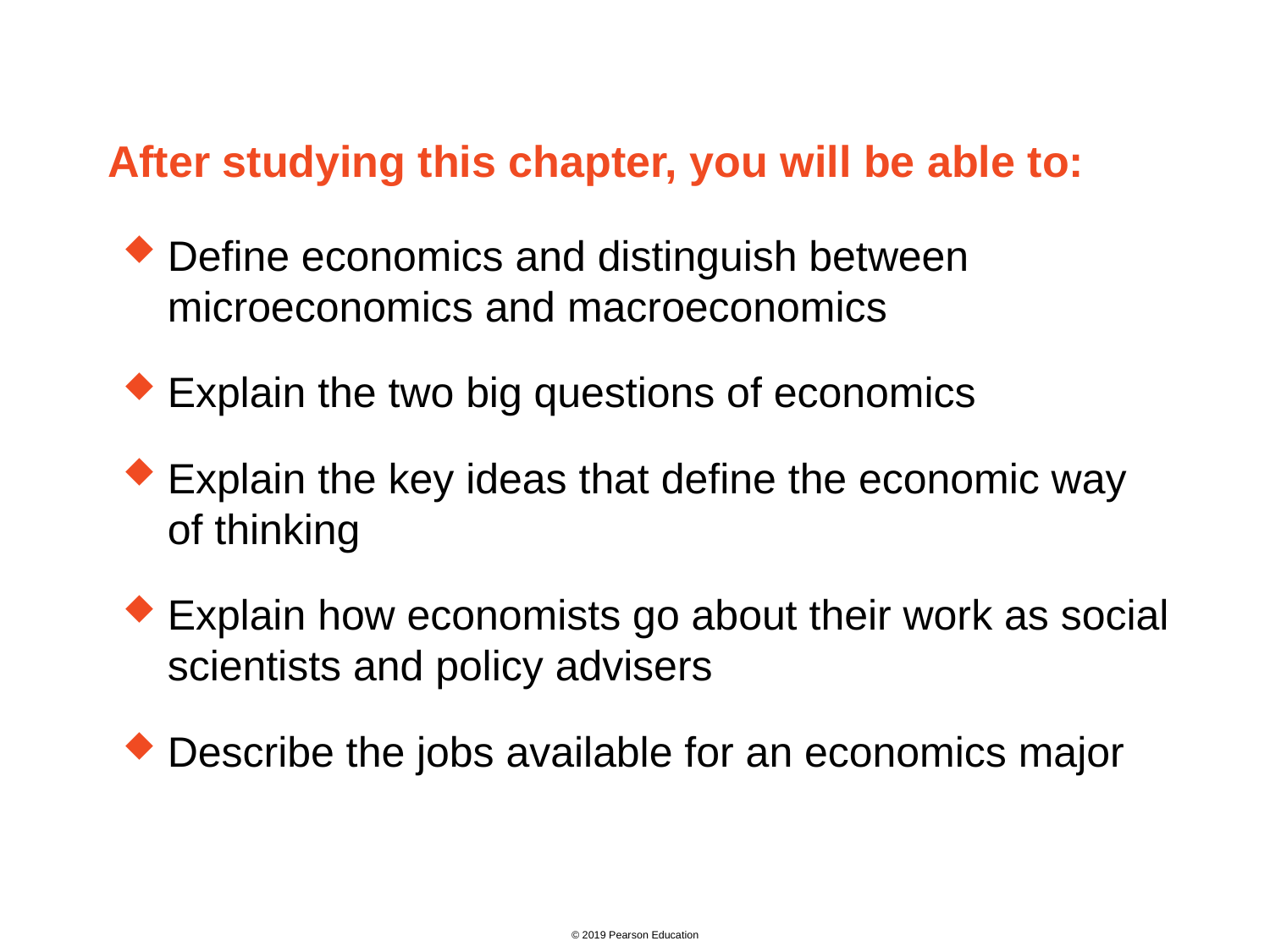

After studying this chapter, you will be able to:
Define economics and distinguish between microeconomics and macroeconomics
Explain the two big questions of economics
Explain the key ideas that define the economic way
of thinking
Explain how economists go about their work as social scientists and policy advisers
Describe the jobs available for an economics major